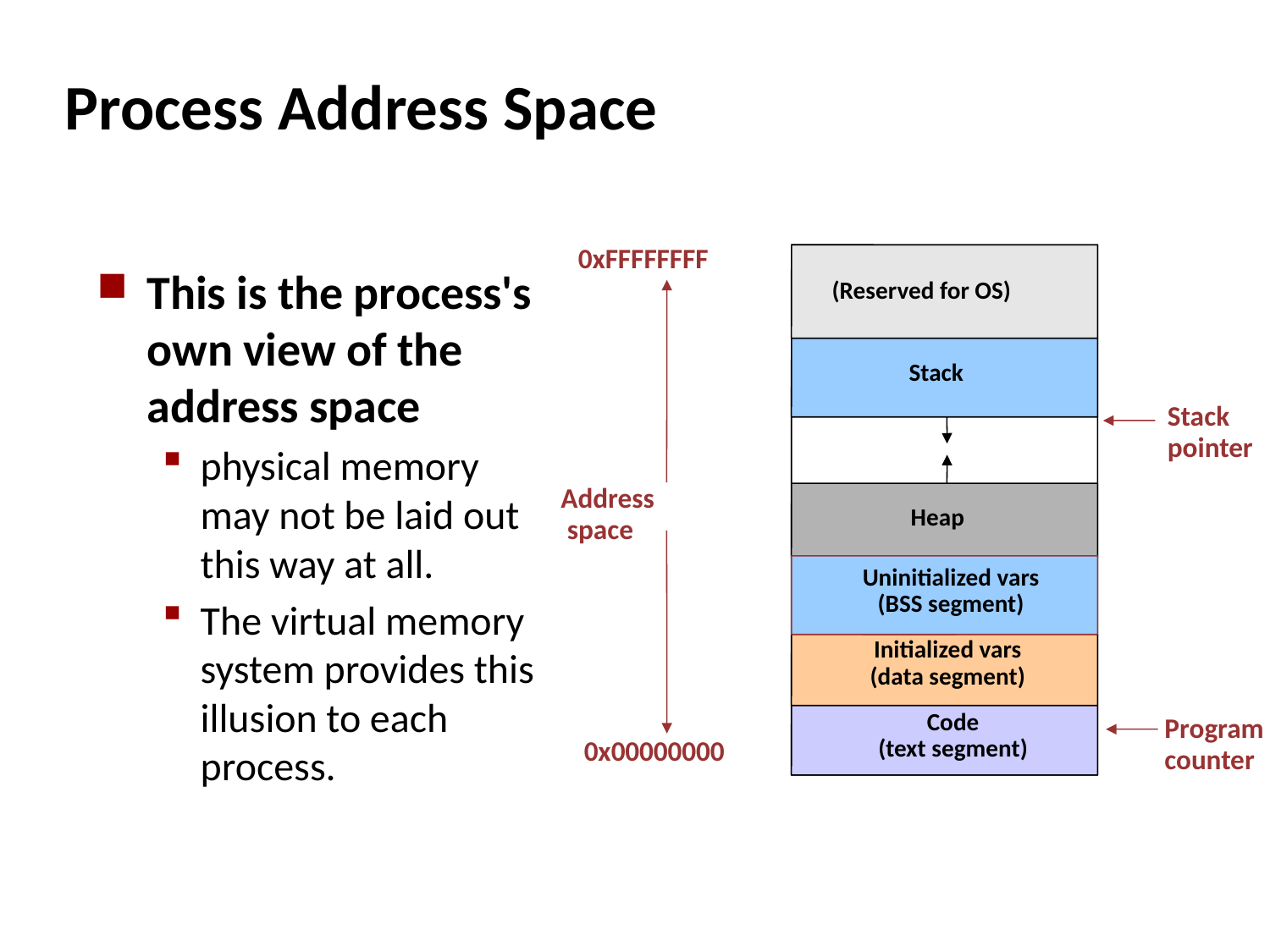

# Process Address Space

This is the process's own view of the address space
physical memory may not be laid out this way at all.
The virtual memory system provides this illusion to each process.
0xFFFFFFFF

(Reserved for OS)‏

Stack
Stack
pointer

Address
 space
Heap

Uninitialized vars
(BSS segment)‏

Initialized vars
(data segment)‏

Code
(text segment)‏
Program
counter

0x00000000